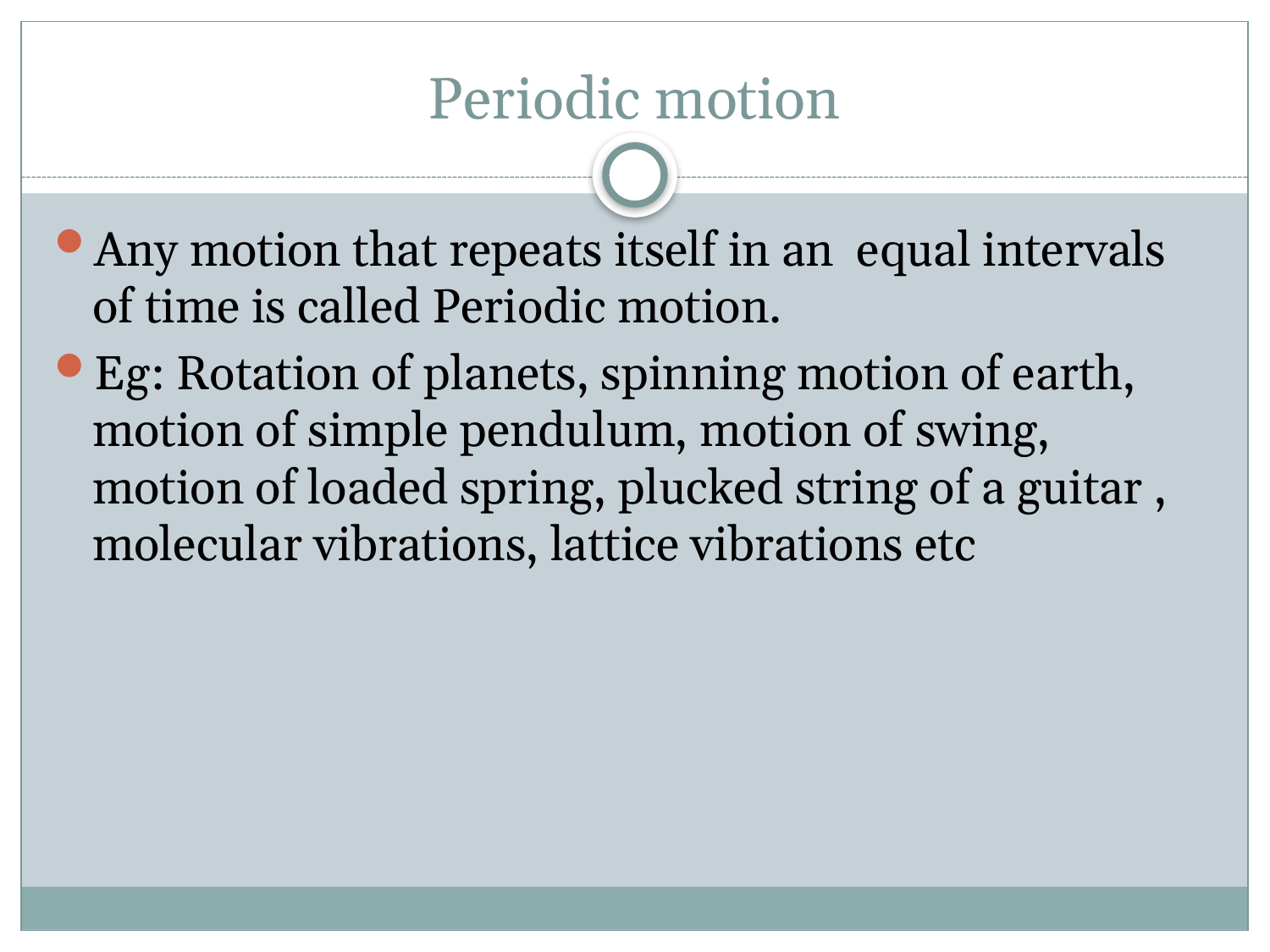

# Periodic motion
Any motion that repeats itself in an  equal intervals of time is called Periodic motion.
Eg: Rotation of planets, spinning motion of earth, motion of simple pendulum, motion of swing, motion of loaded spring, plucked string of a guitar , molecular vibrations, lattice vibrations etc